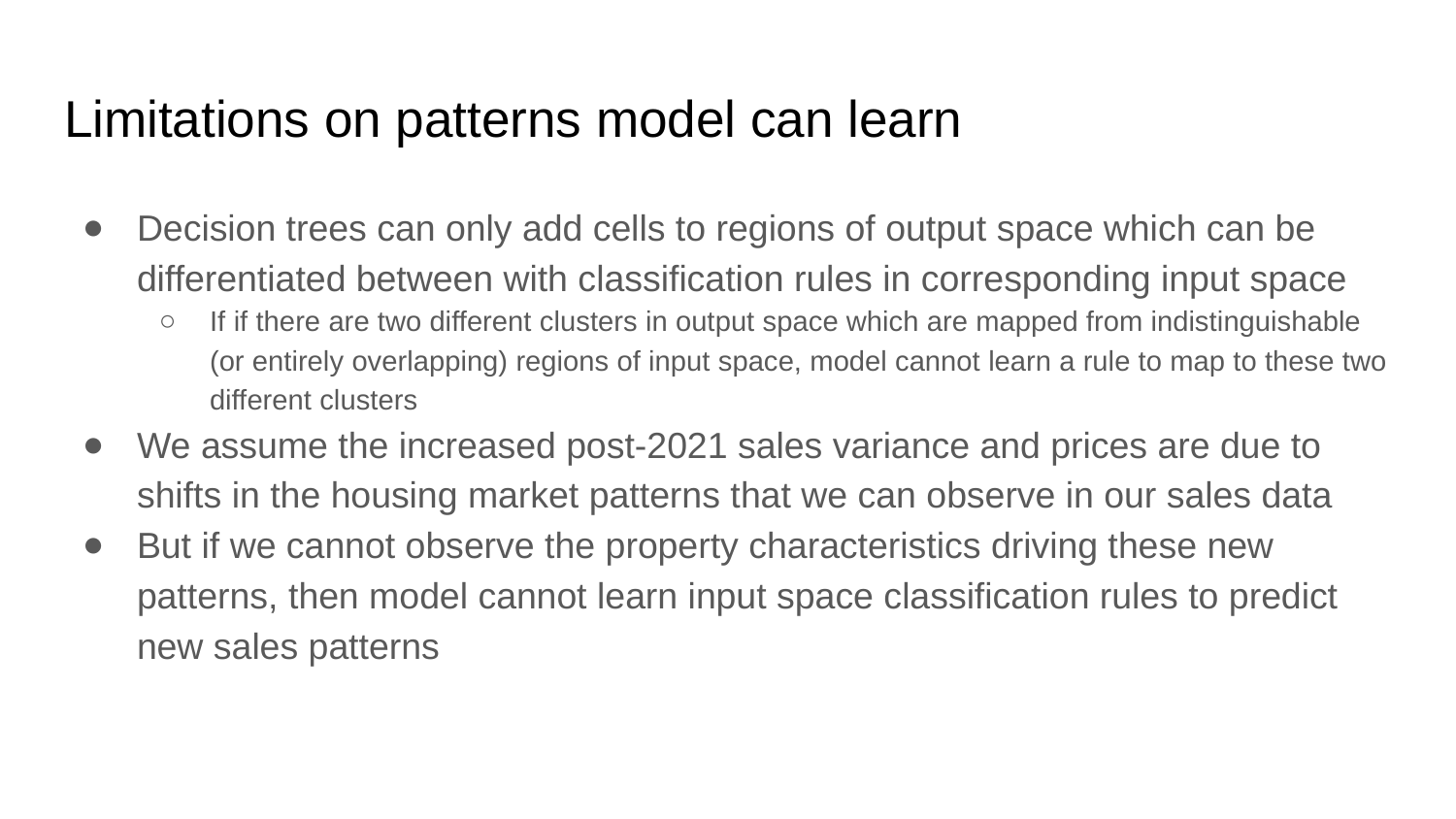

# Limitations on patterns model can learn
Decision trees can only add cells to regions of output space which can be differentiated between with classification rules in corresponding input space
If if there are two different clusters in output space which are mapped from indistinguishable (or entirely overlapping) regions of input space, model cannot learn a rule to map to these two different clusters
We assume the increased post-2021 sales variance and prices are due to shifts in the housing market patterns that we can observe in our sales data
But if we cannot observe the property characteristics driving these new patterns, then model cannot learn input space classification rules to predict new sales patterns